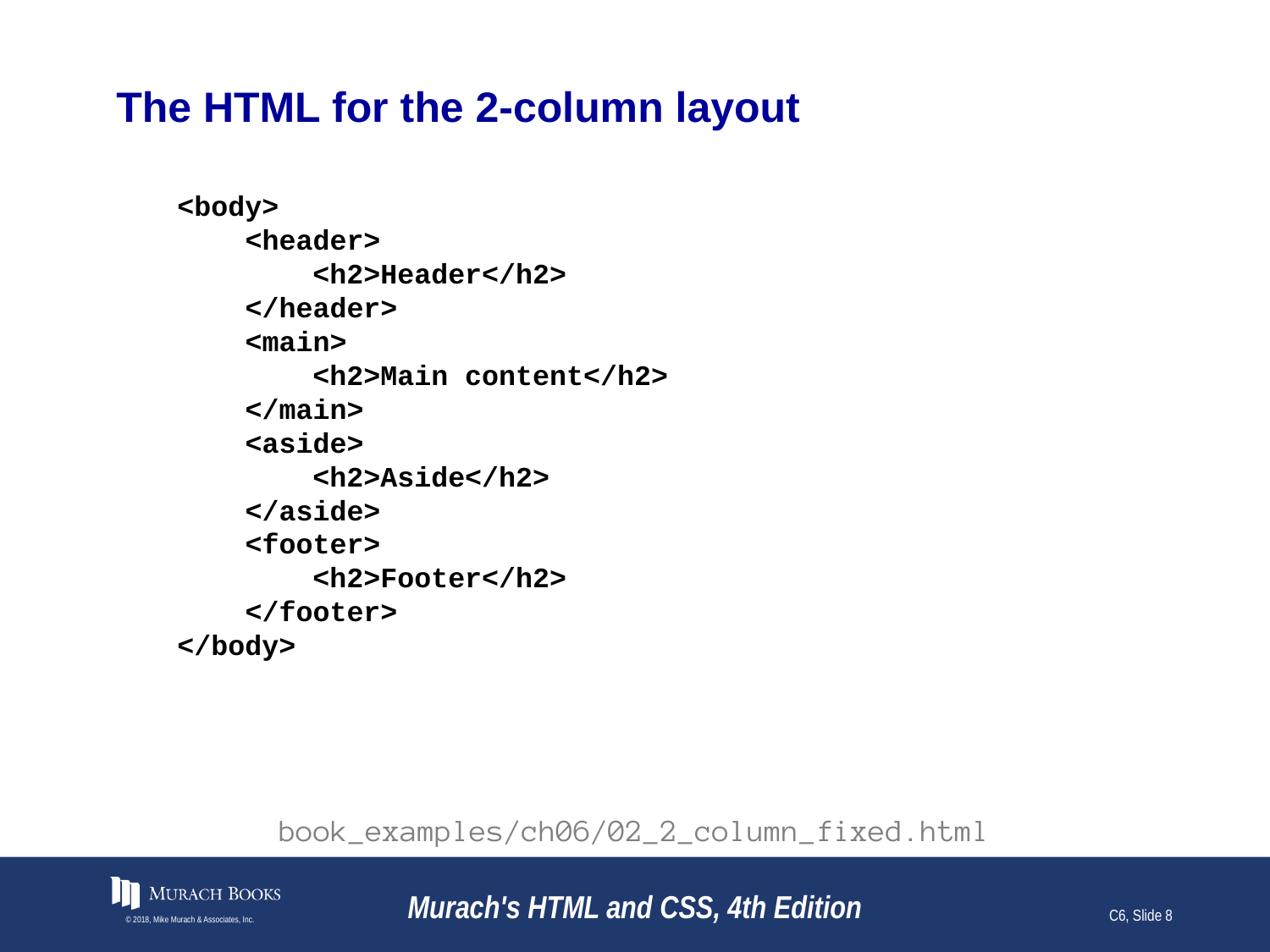

# The HTML for the 2-column layout

<body>
    <header>
        <h2>Header</h2>
    </header>
    <main>
        <h2>Main content</h2>
    </main>
    <aside>
        <h2>Aside</h2>
    </aside>
    <footer>
        <h2>Footer</h2>
    </footer>
</body>

book_examples/ch06/02_2_column_fixed.html
© 2018, Mike Murach & Associates, Inc.
Murach's HTML and CSS, 4th Edition

C6, Slide 8